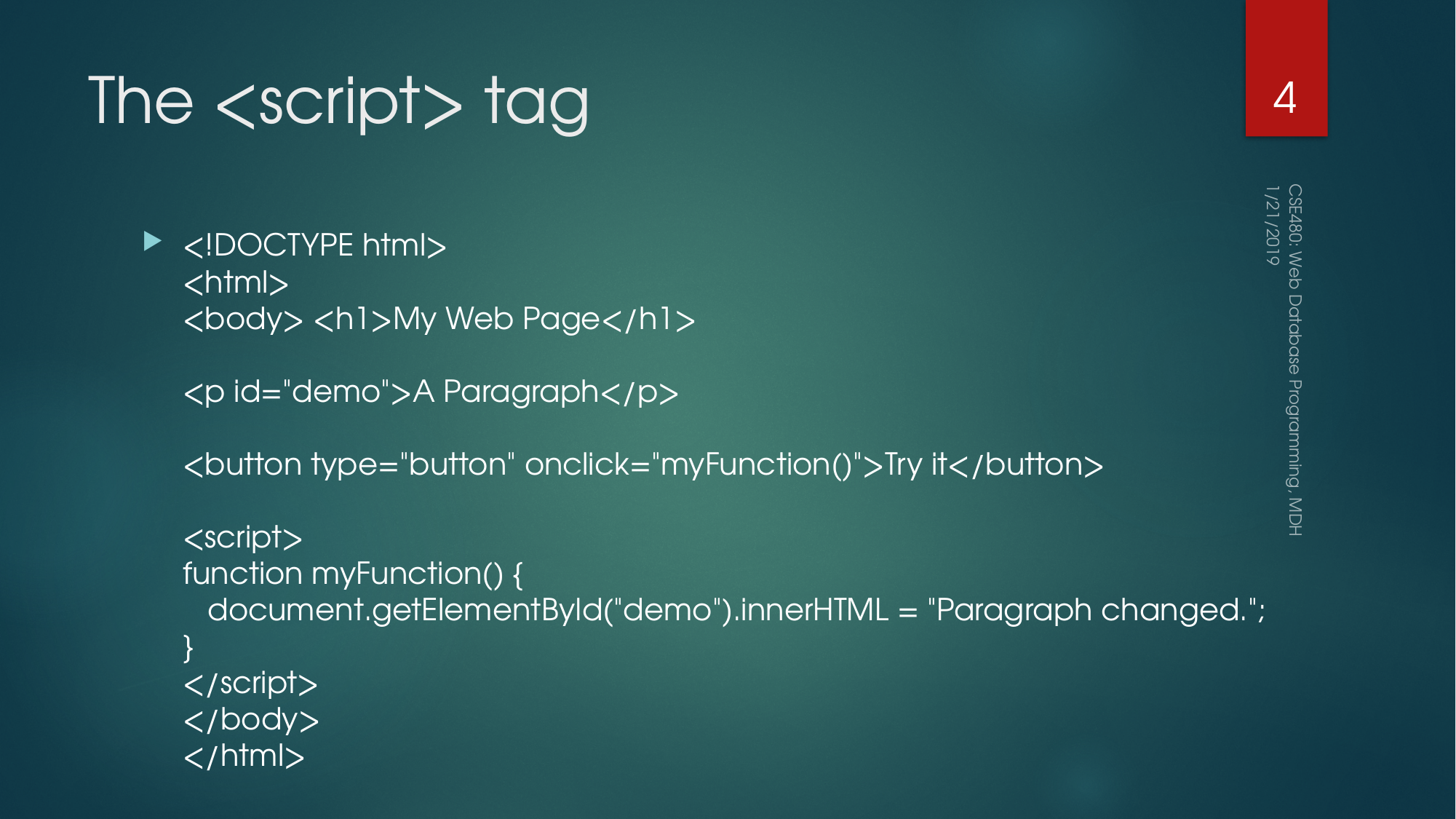

4
# The <script> tag
1/21/2019
<!DOCTYPE html>
<html>
<body> <h1>My Web Page</h1>
<p id="demo">A Paragraph</p>
<button type="button" onclick="myFunction()">Try it</button>
<script>
function myFunction() {
   document.getElementById("demo").innerHTML = "Paragraph changed.";
}
</script>
</body>
</html>
CSE480: Web Database Programming, MDH